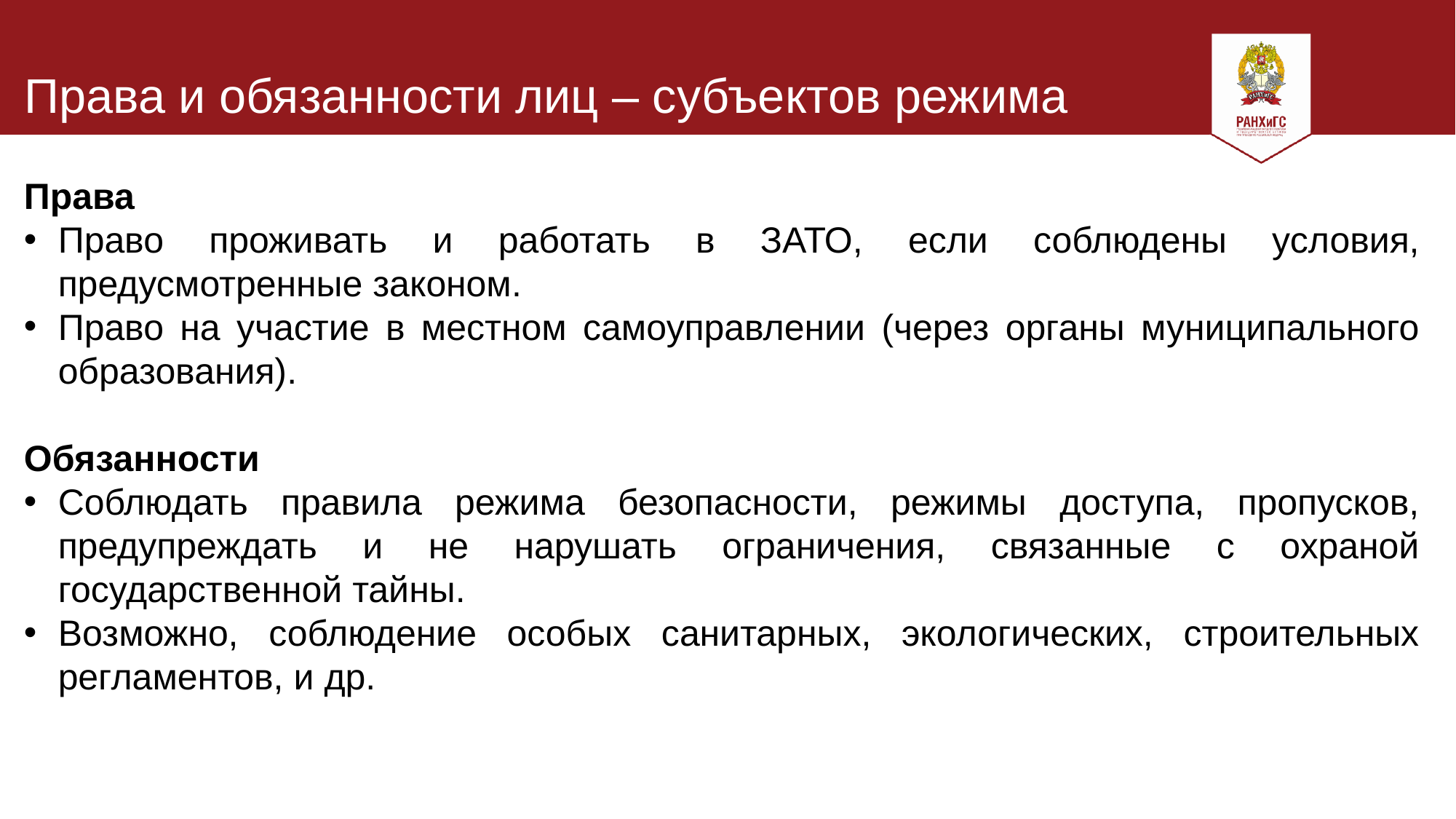

# Права и обязанности лиц – субъектов режима
Права
Право проживать и работать в ЗАТО, если соблюдены условия, предусмотренные законом.
Право на участие в местном самоуправлении (через органы муниципального образования).

Обязанности
Соблюдать правила режима безопасности, режимы доступа, пропусков, предупреждать и не нарушать ограничения, связанные с охраной государственной тайны.
Возможно, соблюдение особых санитарных, экологических, строительных регламентов, и др.